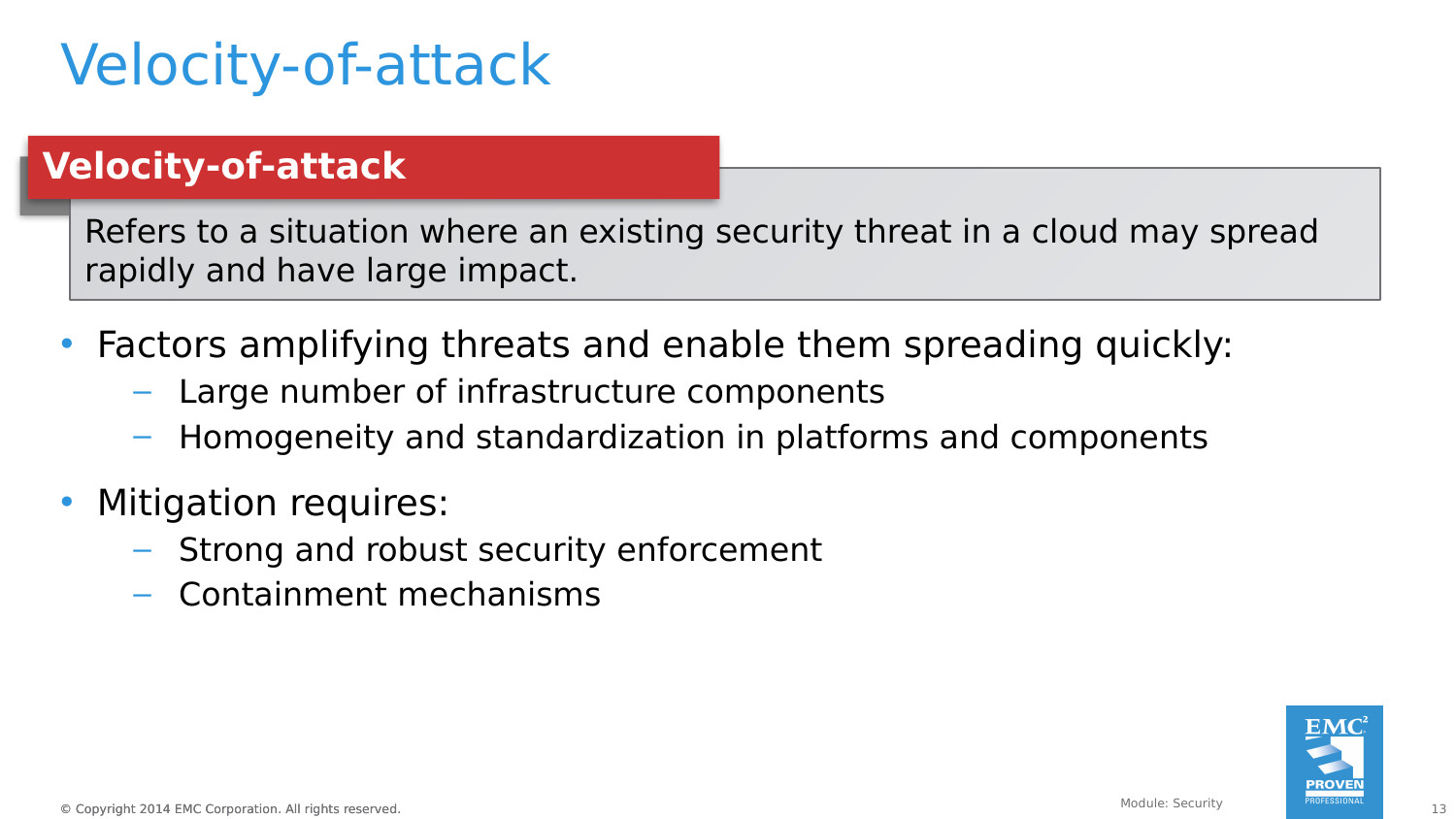

# Velocity-of-attack
Velocity-of-attack
Refers to a situation where an existing security threat in a cloud may spread rapidly and have large impact.

Factors amplifying threats and enable them spreading quickly:
Large number of infrastructure components
Homogeneity and standardization in platforms and components
Mitigation requires:
Strong and robust security enforcement
Containment mechanisms

Module: Security